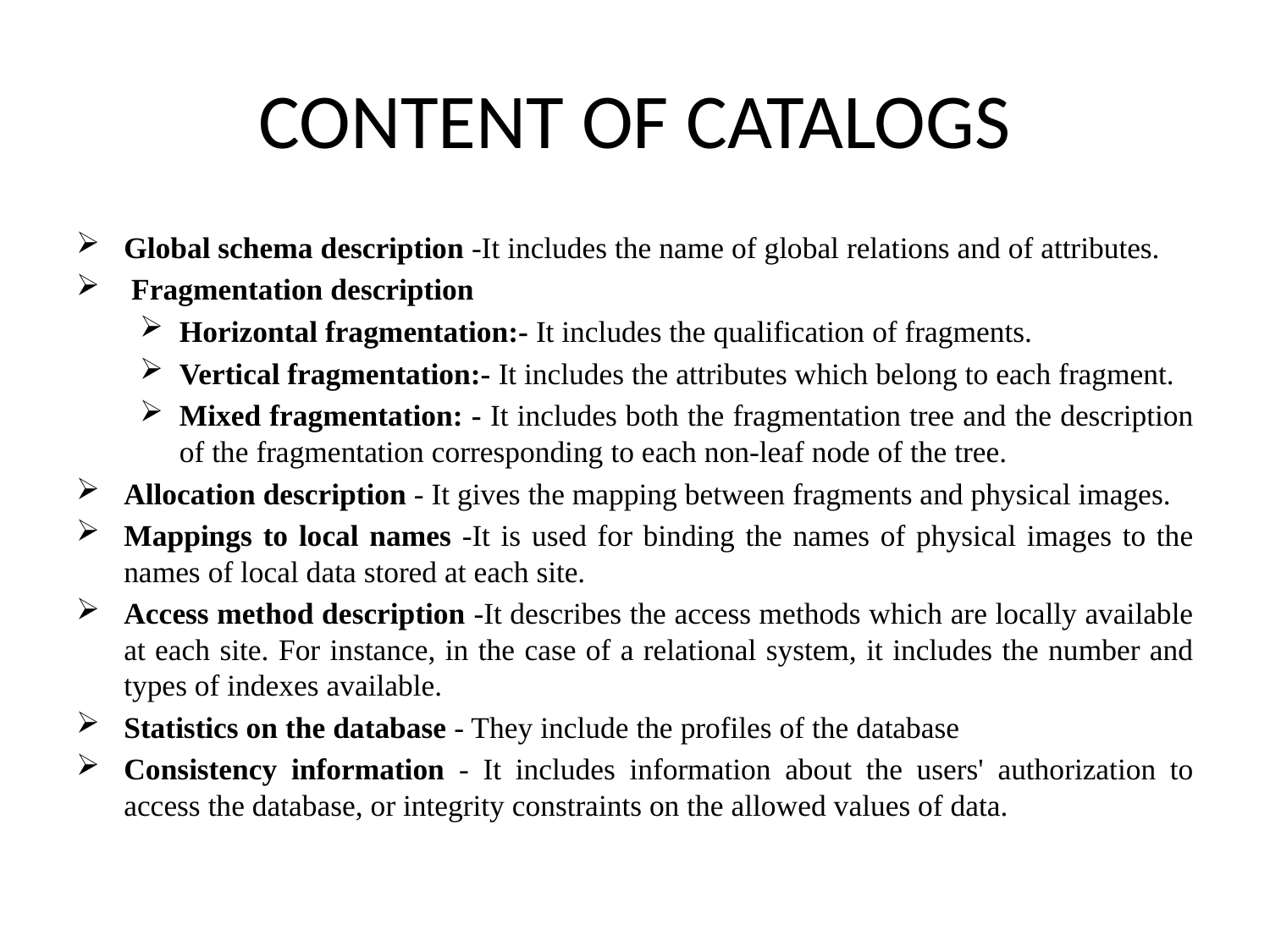

# CONTENT OF CATALOGS
Global schema description -It includes the name of global relations and of attributes.
 Fragmentation description
Horizontal fragmentation:- It includes the qualification of fragments.
Vertical fragmentation:- It includes the attributes which belong to each fragment.
Mixed fragmentation: - It includes both the fragmentation tree and the description of the fragmentation corresponding to each non-leaf node of the tree.
Allocation description - It gives the mapping between fragments and physical images.
Mappings to local names -It is used for binding the names of physical images to the names of local data stored at each site.
Access method description -It describes the access methods which are locally available at each site. For instance, in the case of a relational system, it includes the number and types of indexes available.
Statistics on the database - They include the profiles of the database
Consistency information - It includes information about the users' authorization to access the database, or integrity constraints on the allowed values of data.